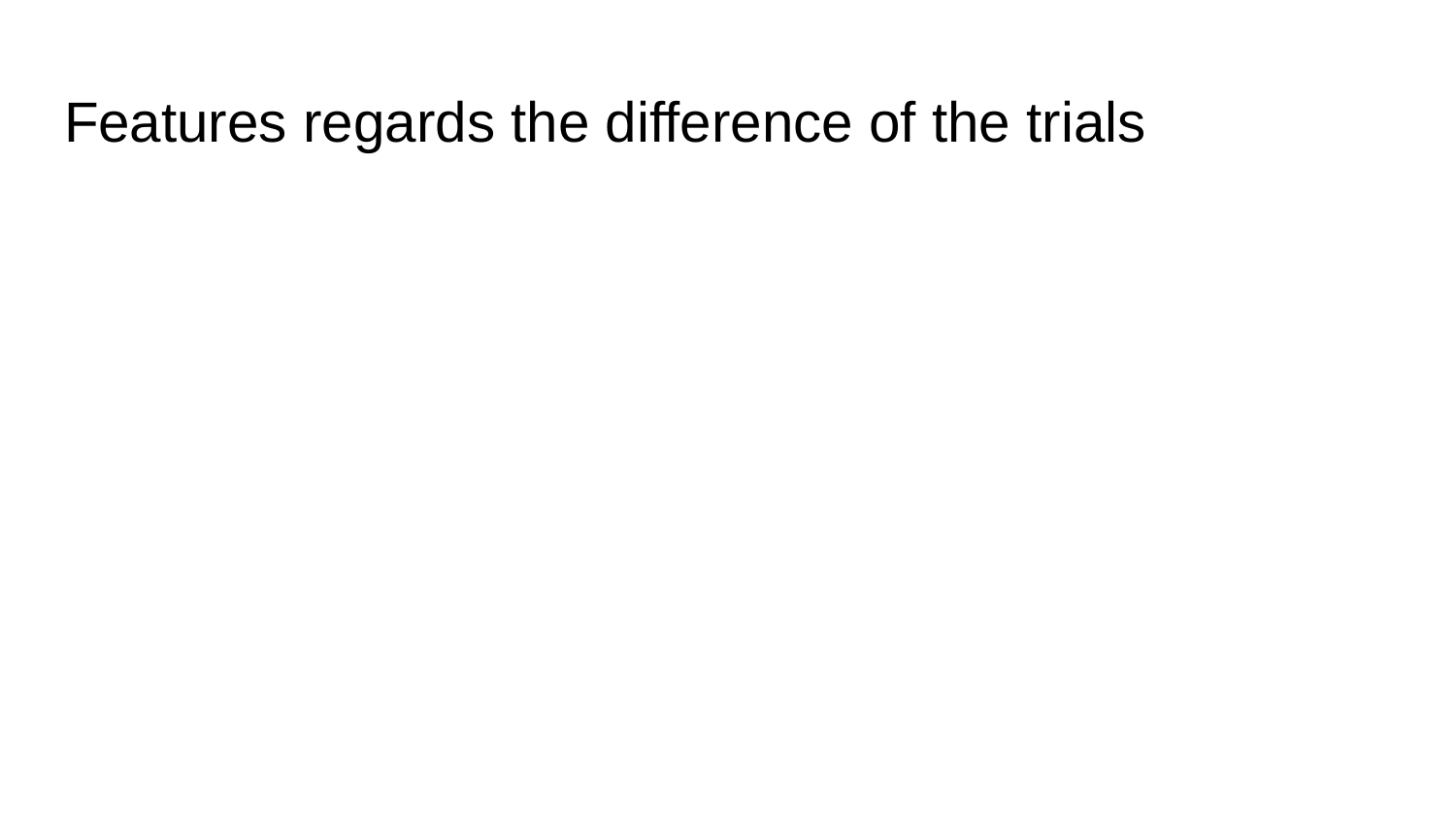

# Features regards the difference of the trials